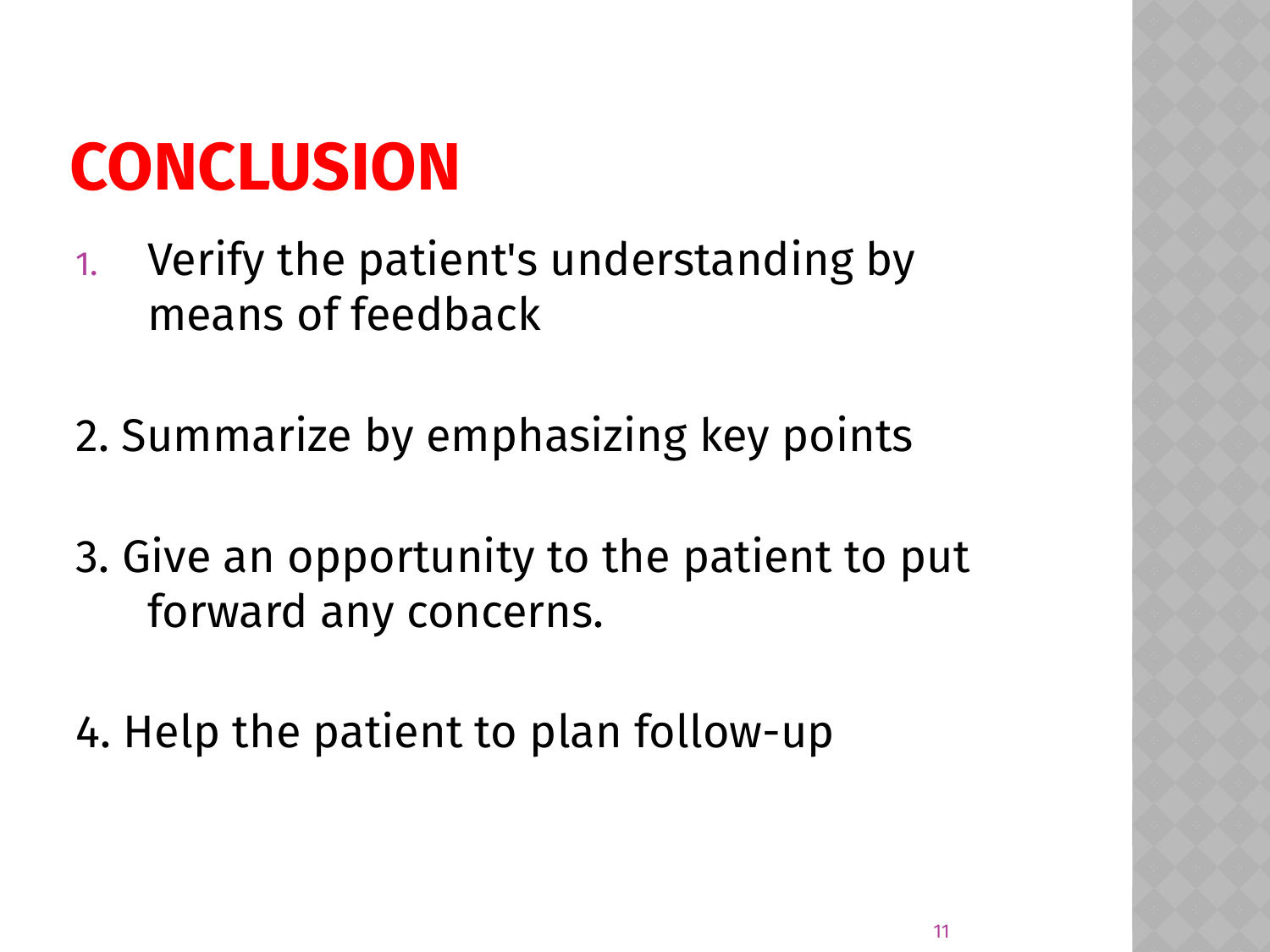

# Conclusion
Verify the patient's understanding by means of feedback
2. Summarize by emphasizing key points
3. Give an opportunity to the patient to put forward any concerns.
4. Help the patient to plan follow-up
11